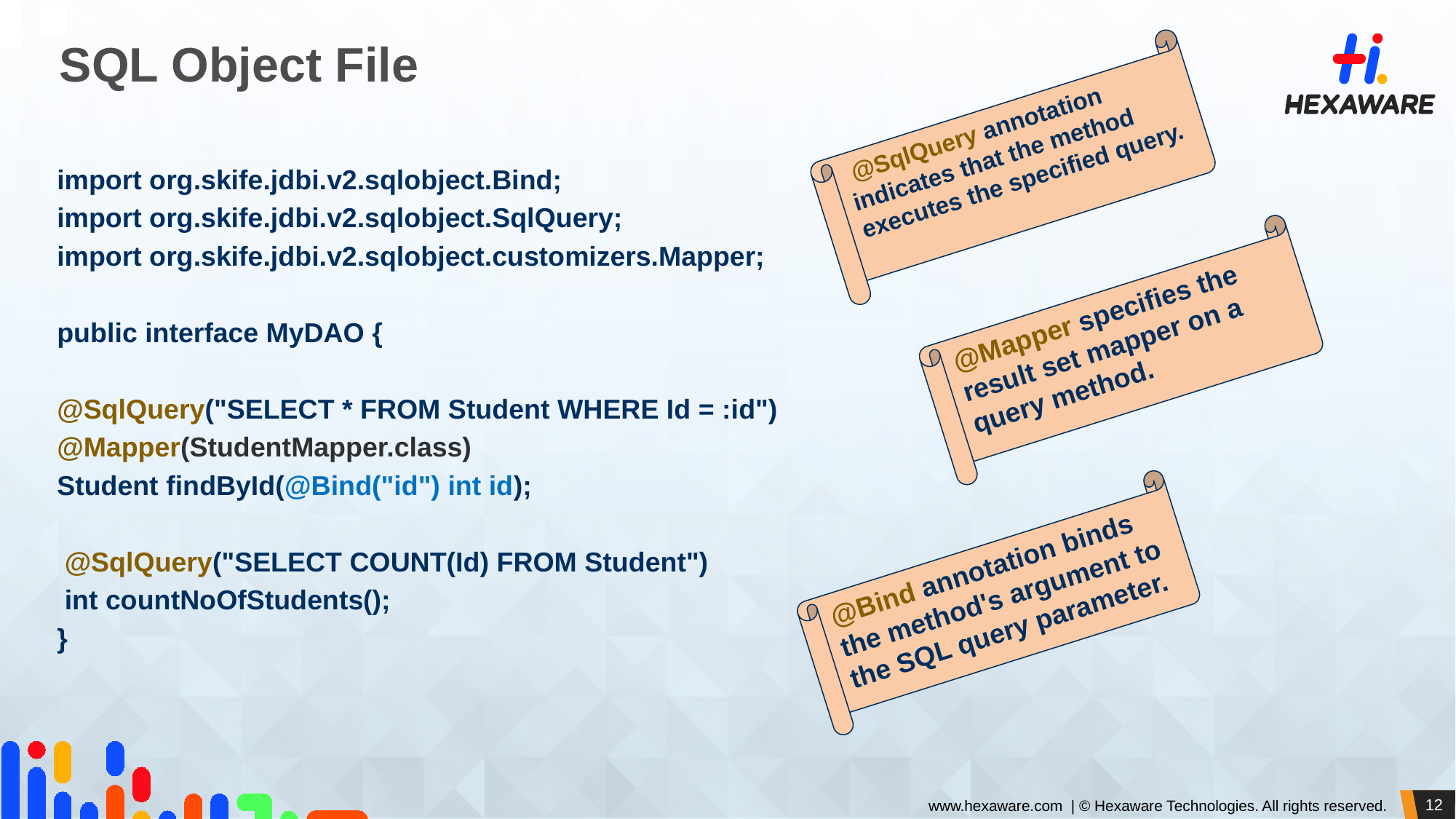

# SQL Object File
 @SqlQuery annotation indicates that the method executes the specified query.
import org.skife.jdbi.v2.sqlobject.Bind;
import org.skife.jdbi.v2.sqlobject.SqlQuery;
import org.skife.jdbi.v2.sqlobject.customizers.Mapper;

public interface MyDAO {

@SqlQuery("SELECT * FROM Student WHERE Id = :id")
@Mapper(StudentMapper.class)
Student findById(@Bind("id") int id);

 @SqlQuery("SELECT COUNT(Id) FROM Student")
 int countNoOfStudents();
}
@Mapper specifies the result set mapper on a query method.
@Bind annotation binds the method's argument to the SQL query parameter.